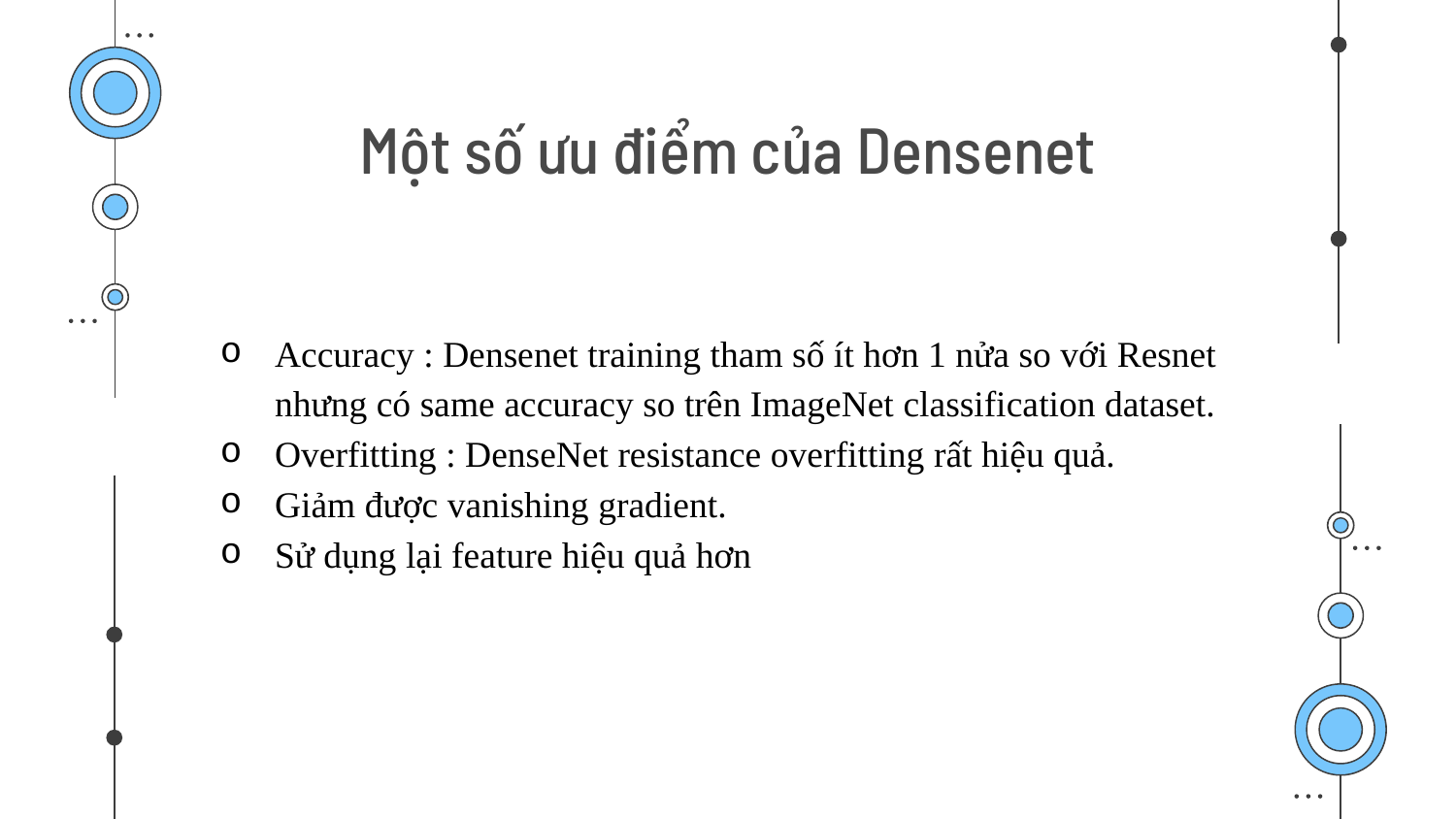

# Một số ưu điểm của Densenet
Accuracy : Densenet training tham số ít hơn 1 nửa so với Resnet nhưng có same accuracy so trên ImageNet classification dataset.
Overfitting : DenseNet resistance overfitting rất hiệu quả.
Giảm được vanishing gradient.
Sử dụng lại feature hiệu quả hơn